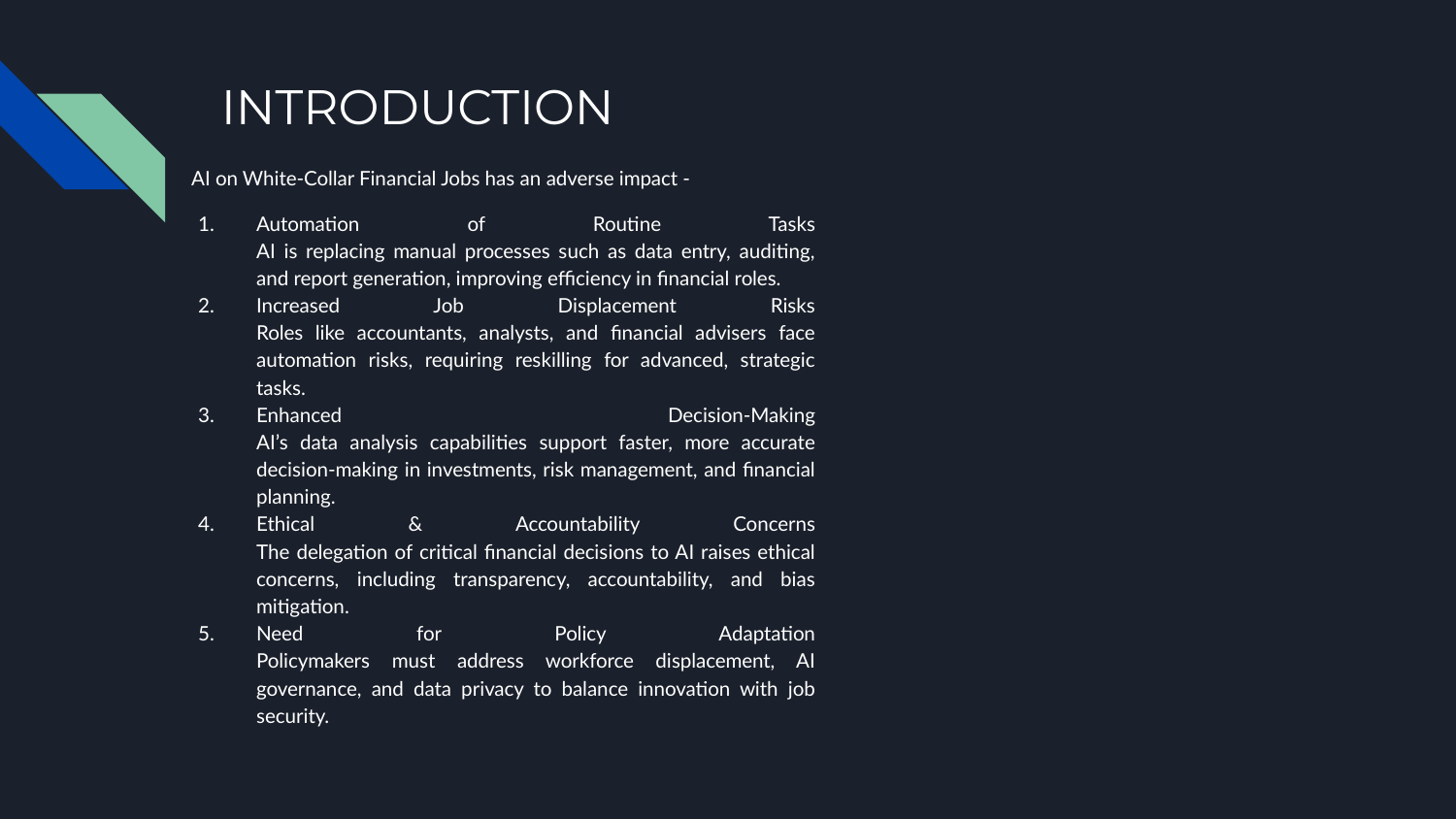

# INTRODUCTION
AI on White-Collar Financial Jobs has an adverse impact -
Automation of Routine Tasks
AI is replacing manual processes such as data entry, auditing, and report generation, improving efficiency in financial roles.
Increased Job Displacement Risks
Roles like accountants, analysts, and financial advisers face automation risks, requiring reskilling for advanced, strategic tasks.
Enhanced Decision-Making
AI’s data analysis capabilities support faster, more accurate decision-making in investments, risk management, and financial planning.
Ethical & Accountability Concerns
The delegation of critical financial decisions to AI raises ethical concerns, including transparency, accountability, and bias mitigation.
Need for Policy Adaptation
Policymakers must address workforce displacement, AI governance, and data privacy to balance innovation with job security.